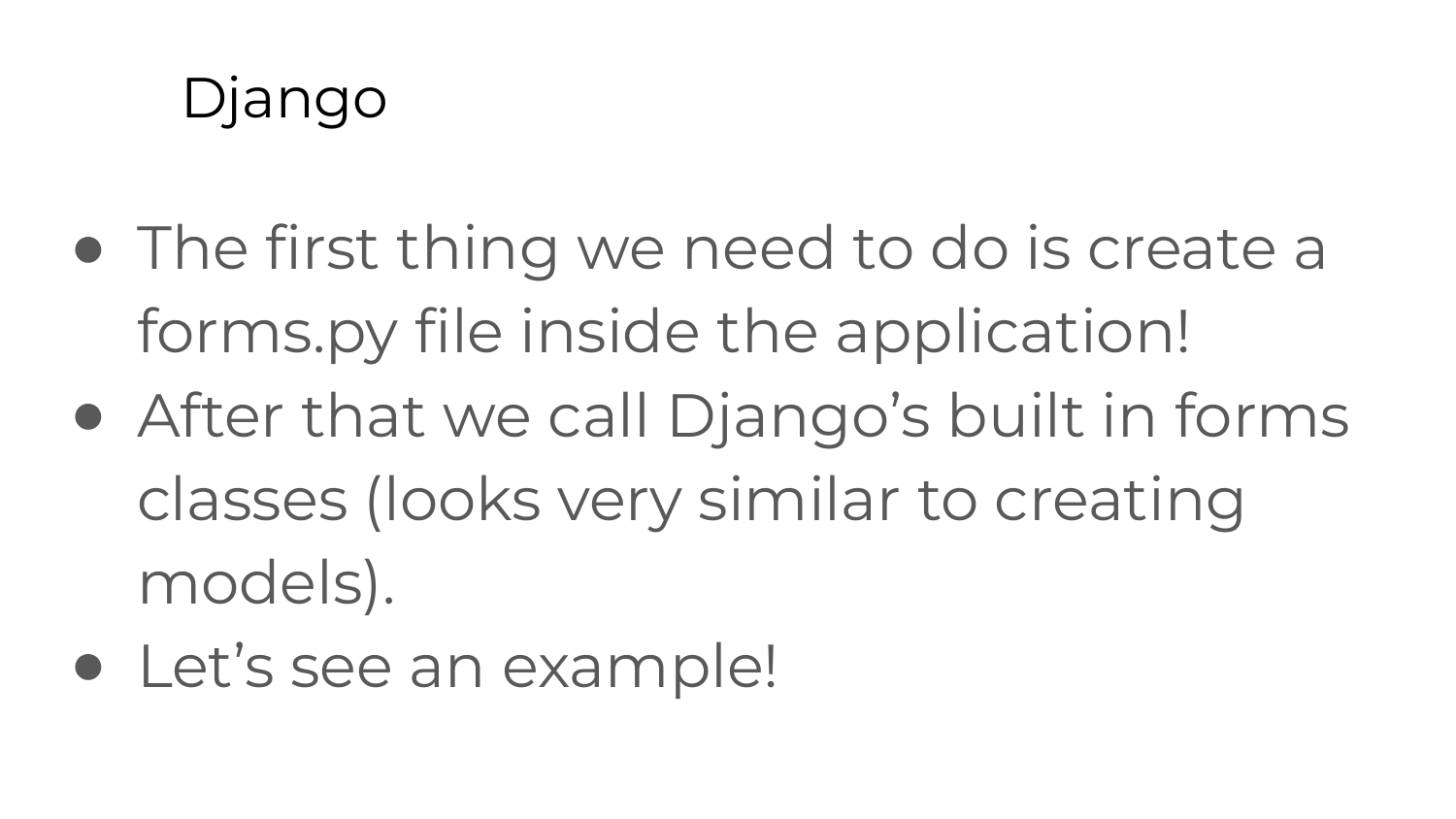

# Django
The first thing we need to do is create a forms.py file inside the application!
After that we call Django’s built in forms classes (looks very similar to creating models).
Let’s see an example!